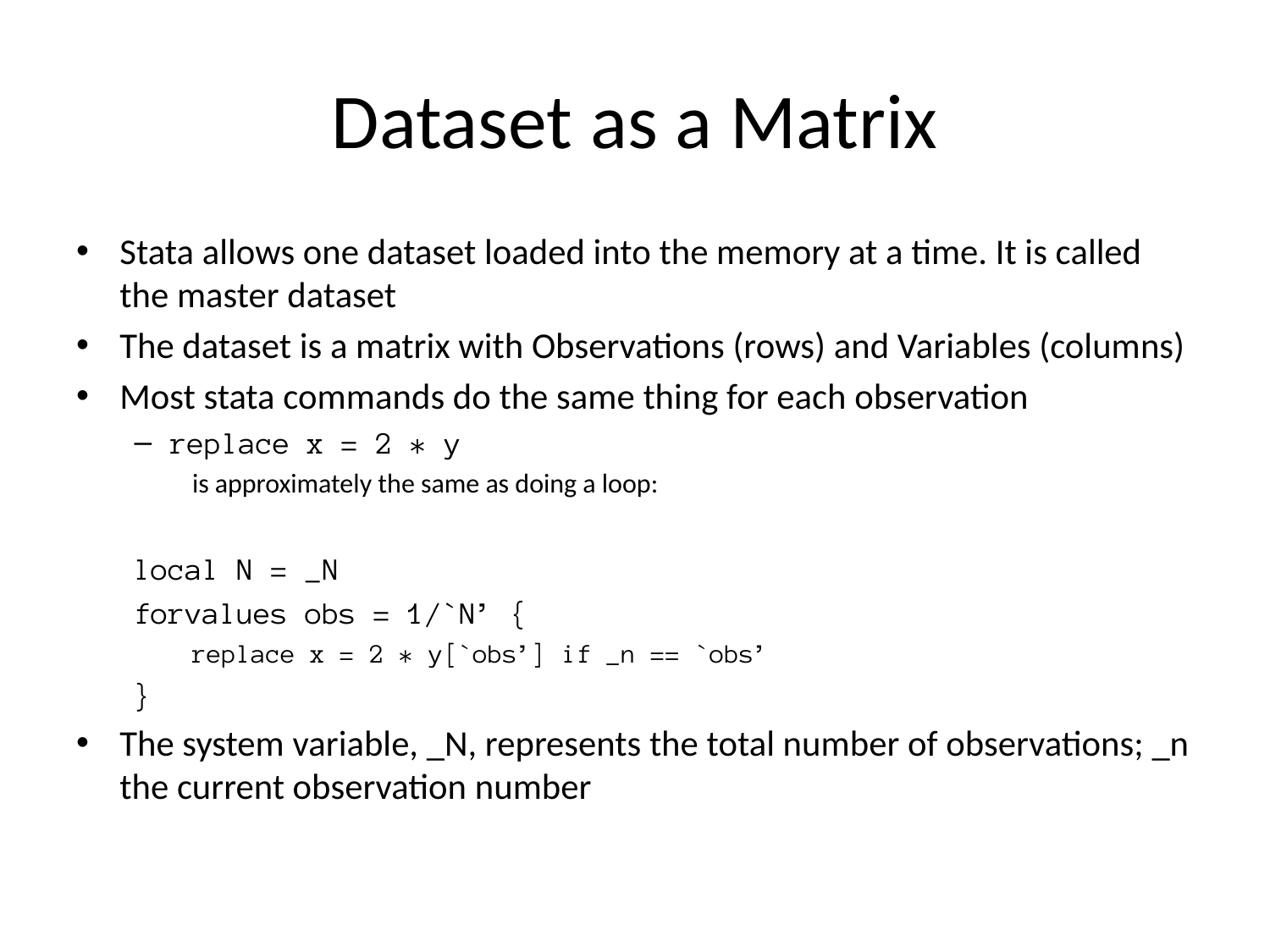

# Dataset as a Matrix
Stata allows one dataset loaded into the memory at a time. It is called the master dataset
The dataset is a matrix with Observations (rows) and Variables (columns)
Most stata commands do the same thing for each observation
replace x = 2 * y
is approximately the same as doing a loop:

	local N = _N
	forvalues obs = 1/`N’ {
	replace x = 2 * y[`obs’] if _n == `obs’
	}
The system variable, _N, represents the total number of observations; _n the current observation number